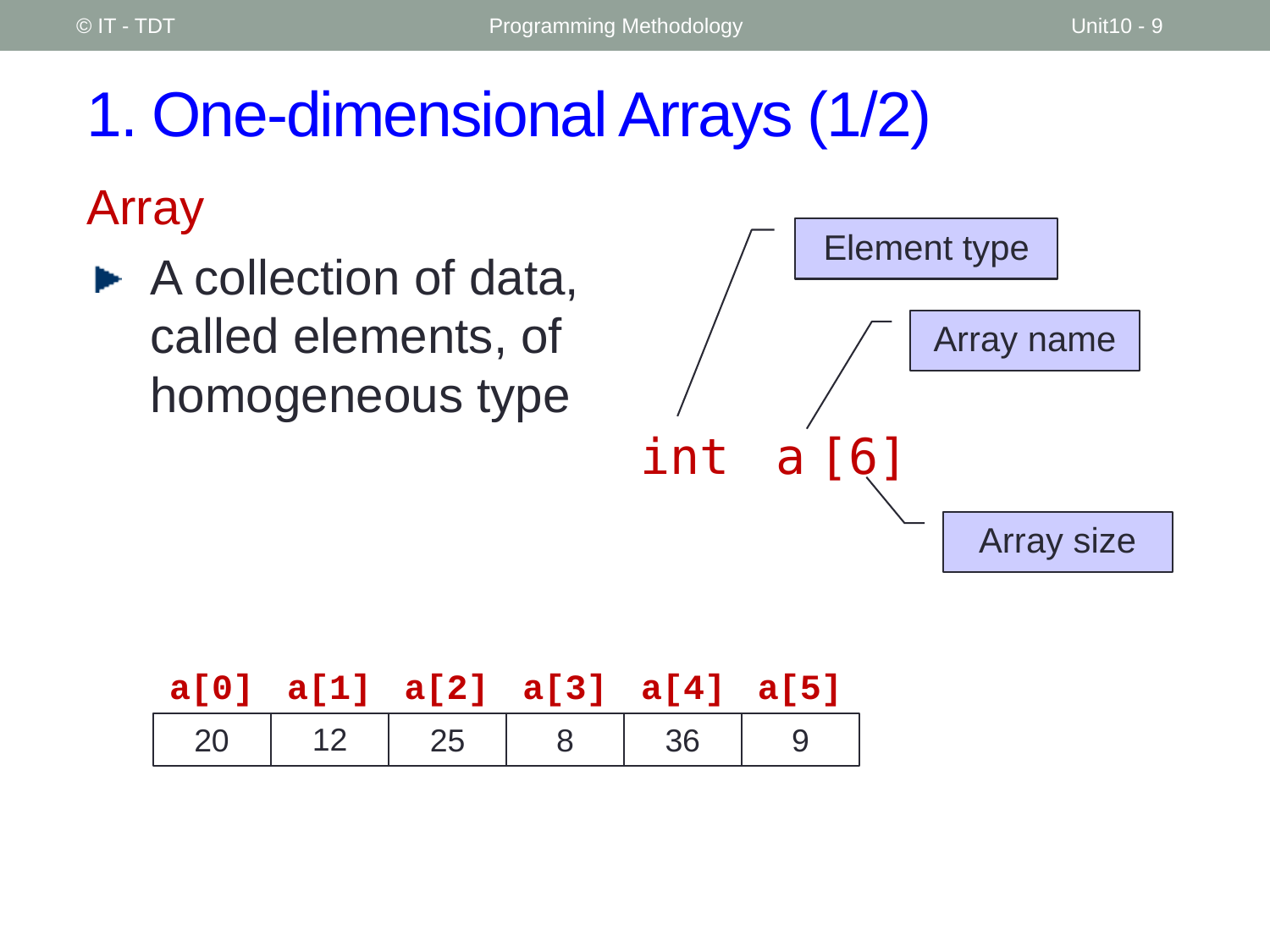

© IT - TDT
Programming Methodology
Unit10 - 9
# 1. One-dimensional Arrays (1/2)
Array
A collection of data, called elements, of homogeneous type
Element type
Array name
int
a
[6]
Array size
a[0]
a[1]
a[2]
a[3]
a[4]
a[5]
12
20
25
8
36
9